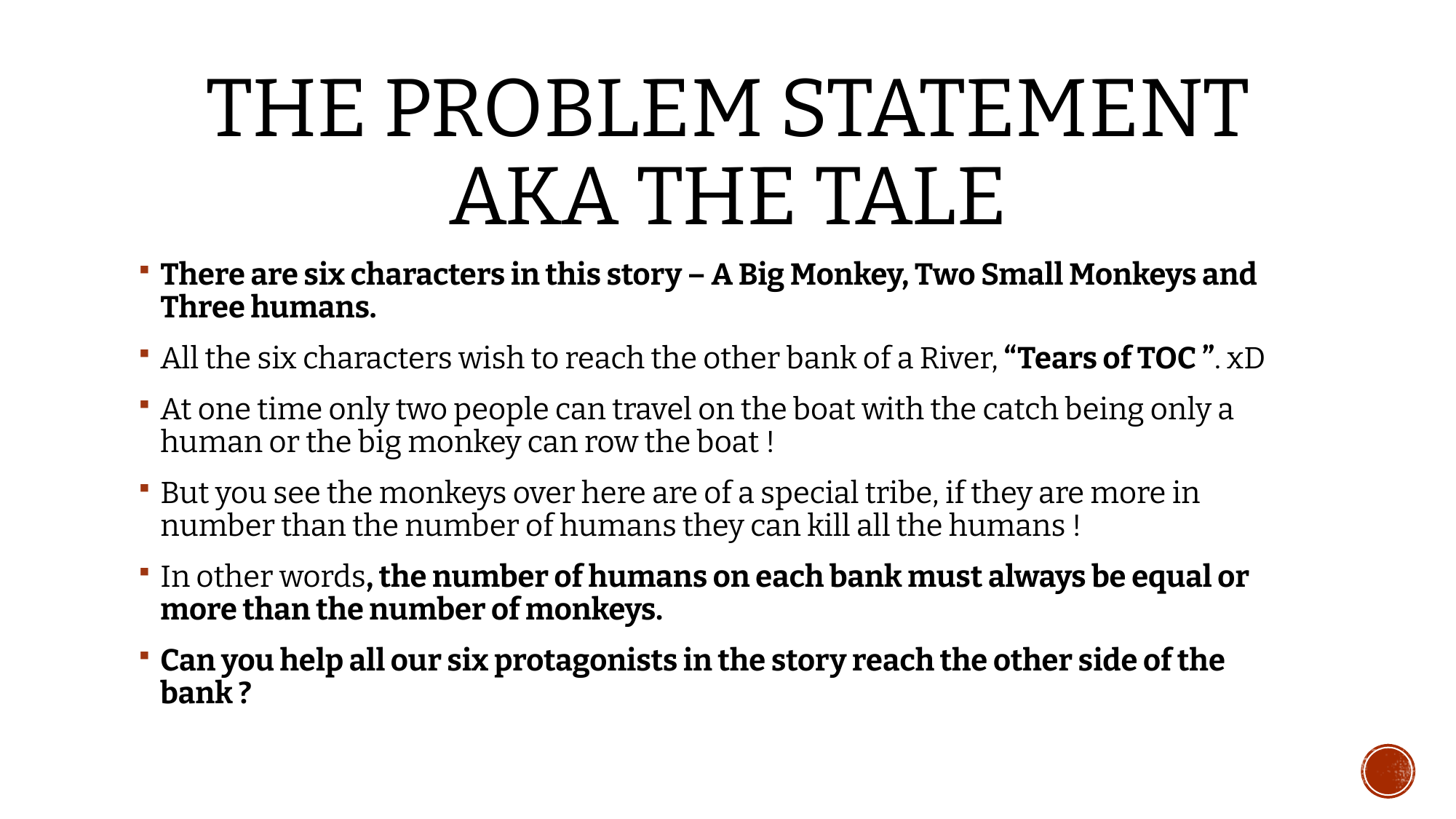

# The problem statement aka The tale
There are six characters in this story – A Big Monkey, Two Small Monkeys and Three humans.
All the six characters wish to reach the other bank of a River, “Tears of TOC ”. xD
At one time only two people can travel on the boat with the catch being only a human or the big monkey can row the boat !
But you see the monkeys over here are of a special tribe, if they are more in number than the number of humans they can kill all the humans !
In other words, the number of humans on each bank must always be equal or more than the number of monkeys.
Can you help all our six protagonists in the story reach the other side of the bank ?